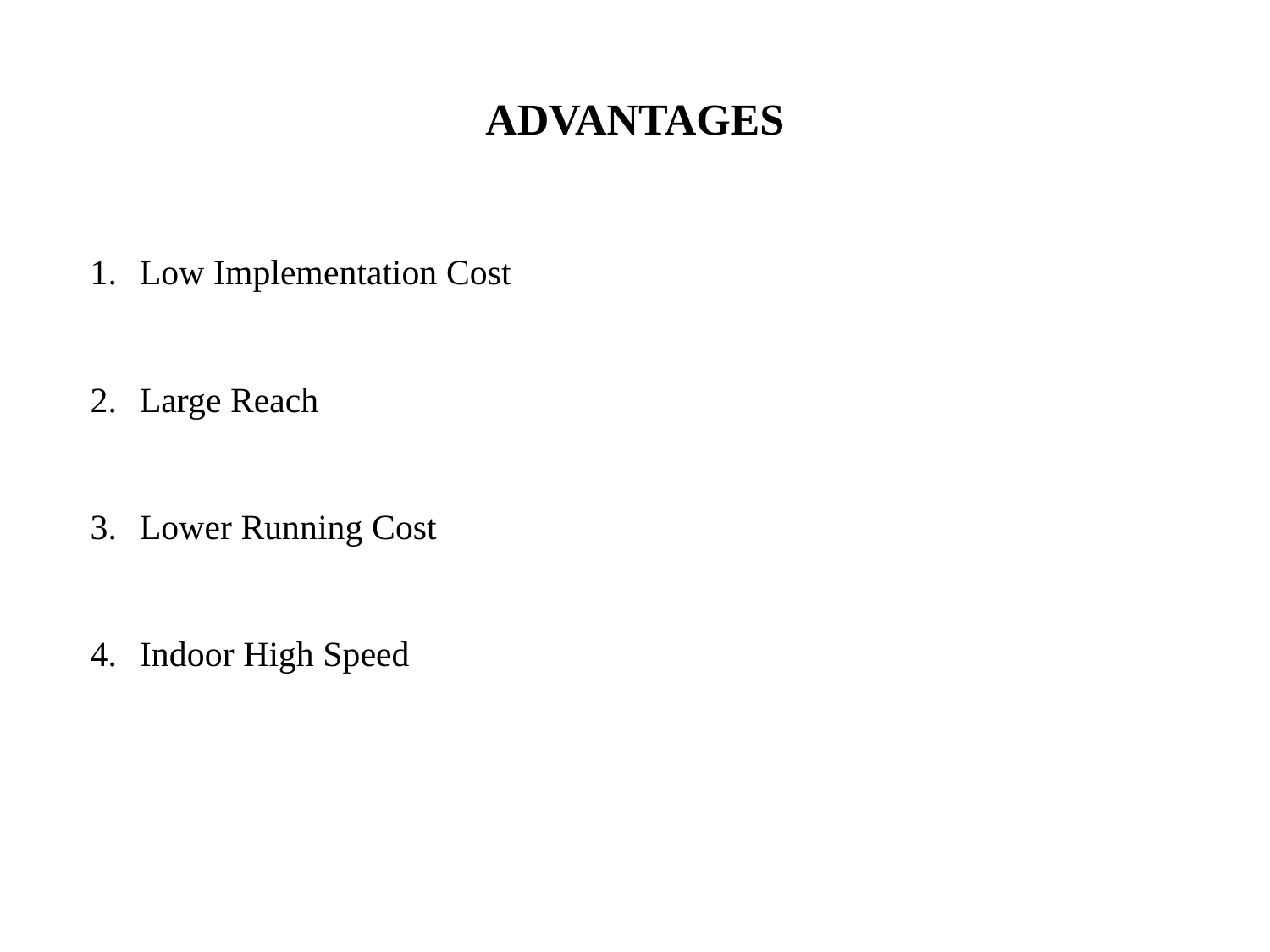

# ADVANTAGES
Low Implementation Cost

Large Reach

Lower Running Cost

Indoor High Speed